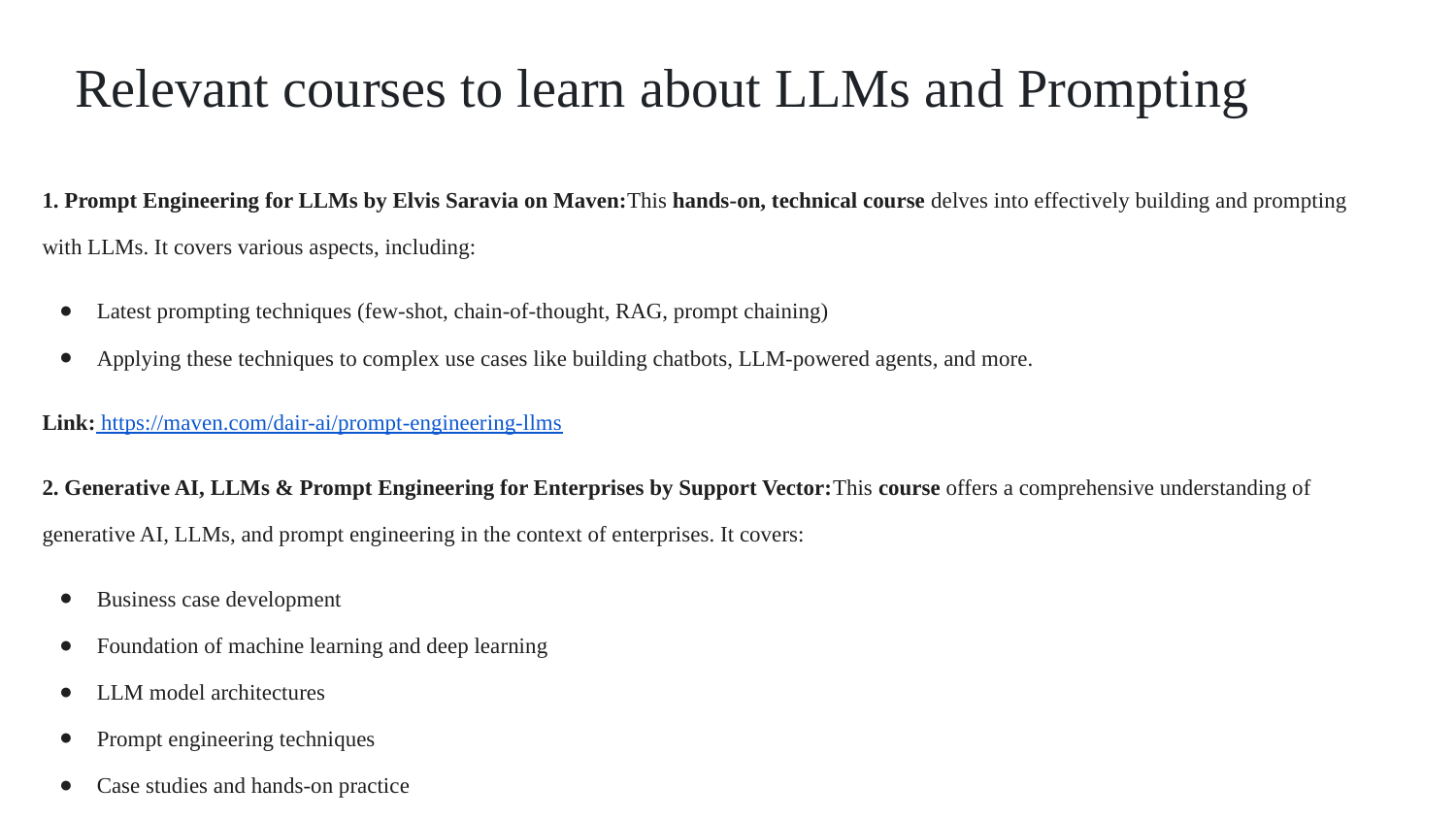

# Relevant courses to learn about LLMs and Prompting
1. Prompt Engineering for LLMs by Elvis Saravia on Maven:This hands-on, technical course delves into effectively building and prompting with LLMs. It covers various aspects, including:
Latest prompting techniques (few-shot, chain-of-thought, RAG, prompt chaining)
Applying these techniques to complex use cases like building chatbots, LLM-powered agents, and more.
Link: https://maven.com/dair-ai/prompt-engineering-llms
2. Generative AI, LLMs & Prompt Engineering for Enterprises by Support Vector:This course offers a comprehensive understanding of generative AI, LLMs, and prompt engineering in the context of enterprises. It covers:
Business case development
Foundation of machine learning and deep learning
LLM model architectures
Prompt engineering techniques
Case studies and hands-on practice
Link: https://supportvectors.com/